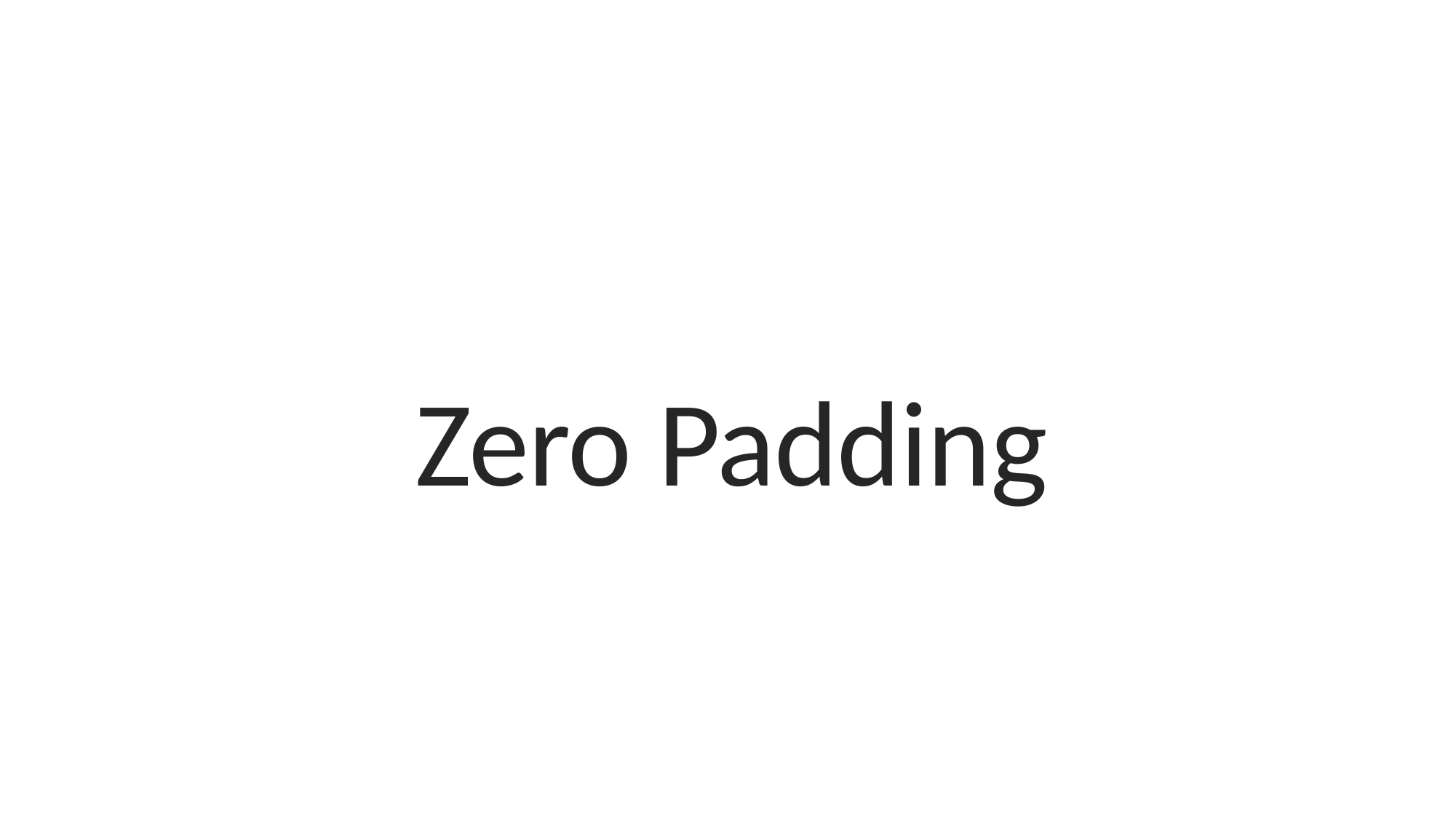

# Zero Padding

10/6/2023
Human Computer Interaction
22